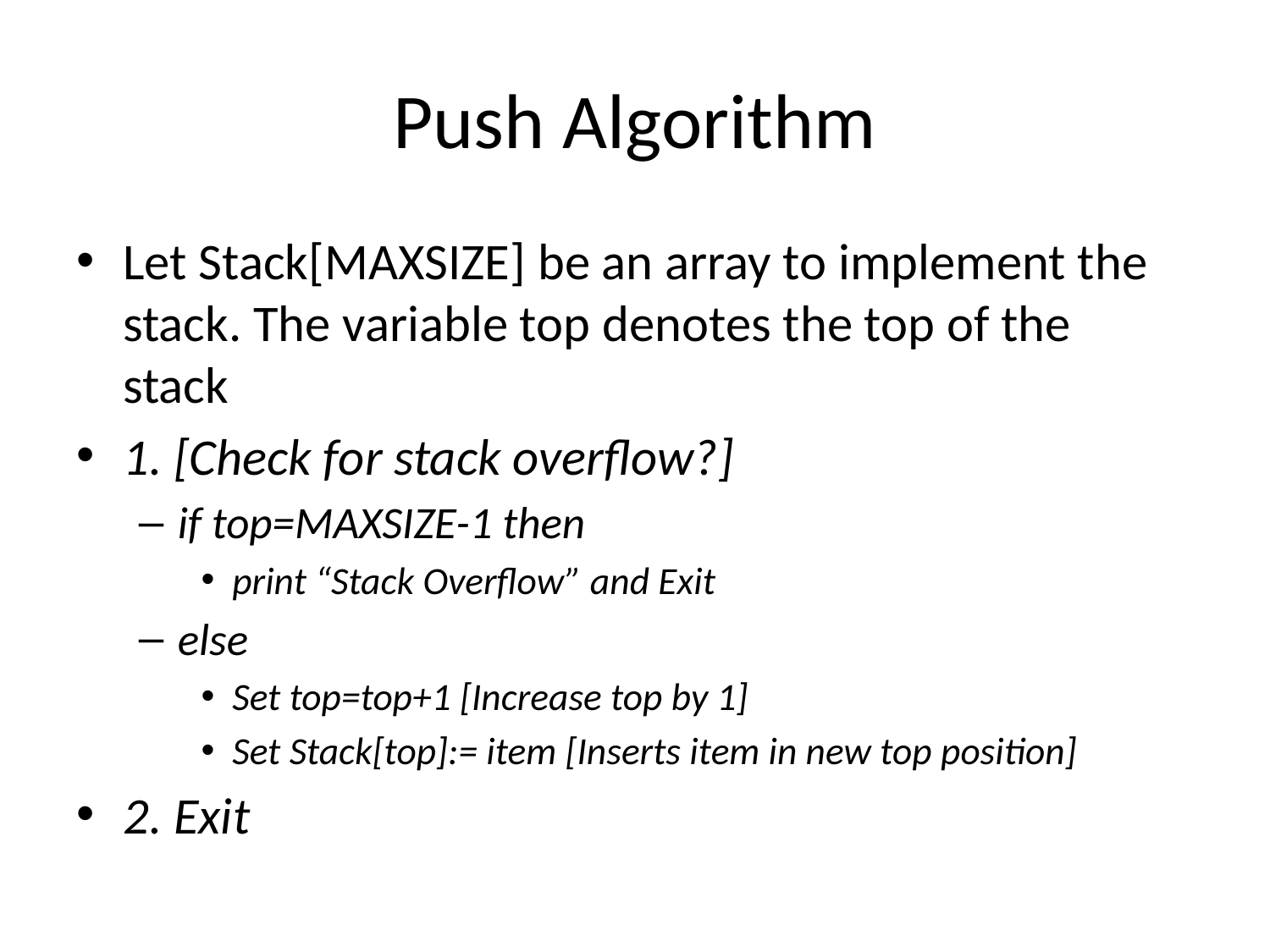

# Push Algorithm
Let Stack[MAXSIZE] be an array to implement the stack. The variable top denotes the top of the stack
1. [Check for stack overflow?]
if top=MAXSIZE-1 then
print “Stack Overflow” and Exit
else
Set top=top+1 [Increase top by 1]
Set Stack[top]:= item [Inserts item in new top position]
2. Exit